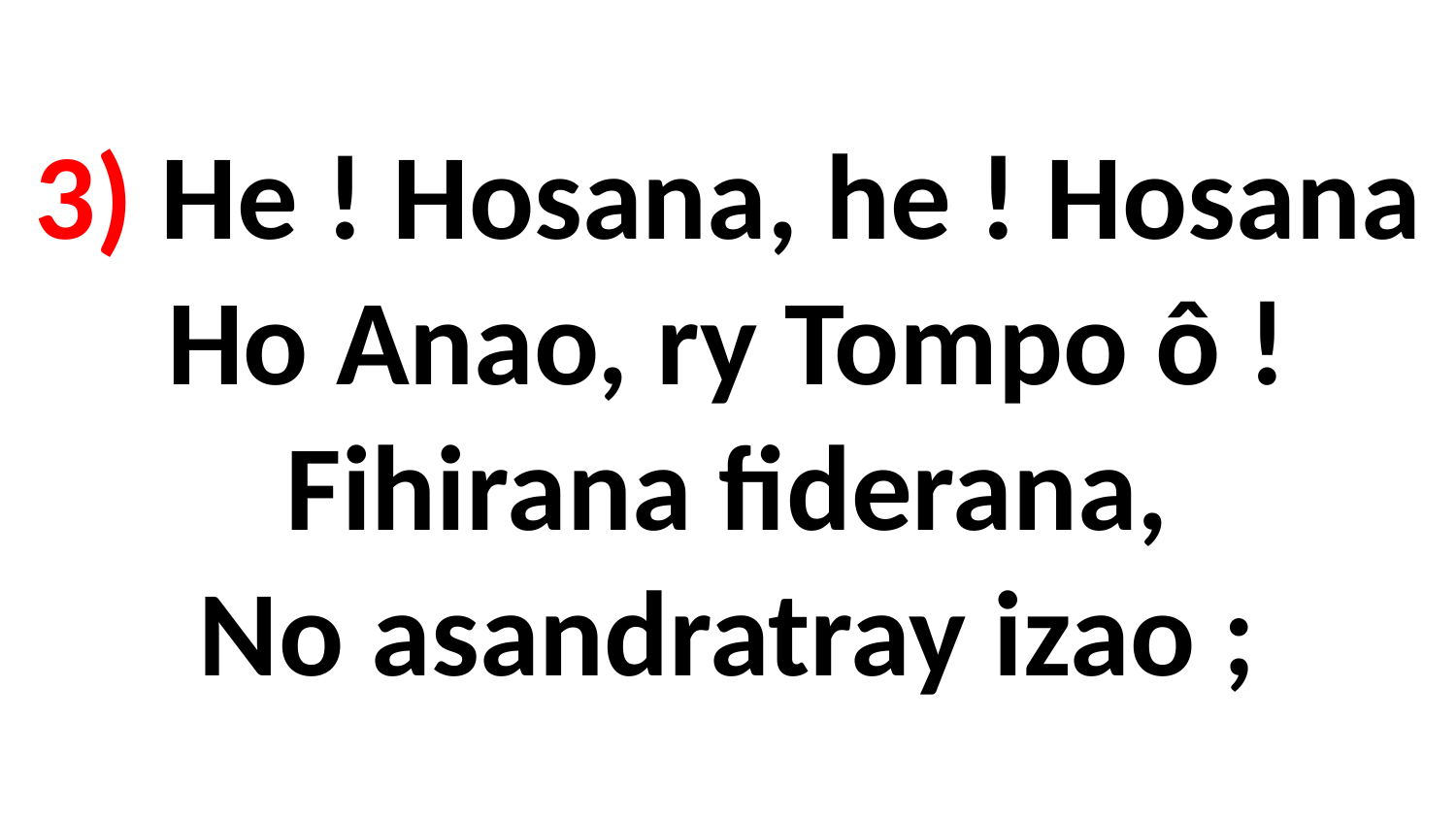

# 3) He ! Hosana, he ! Hosana Ho Anao, ry Tompo ô ! Fihirana fiderana, No asandratray izao ;